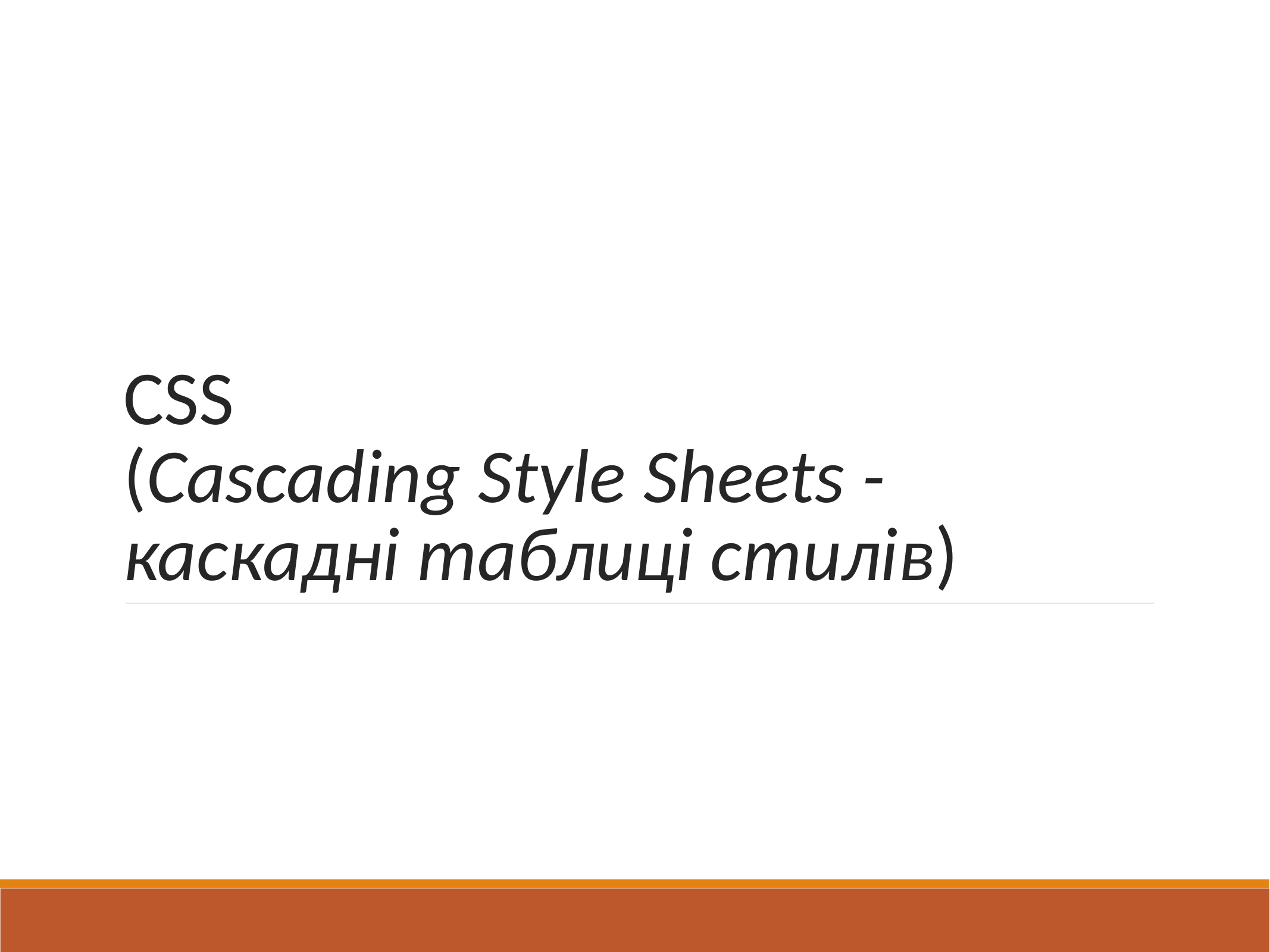

# CSS (Cascading Style Sheets - каскадні таблиці стилів)